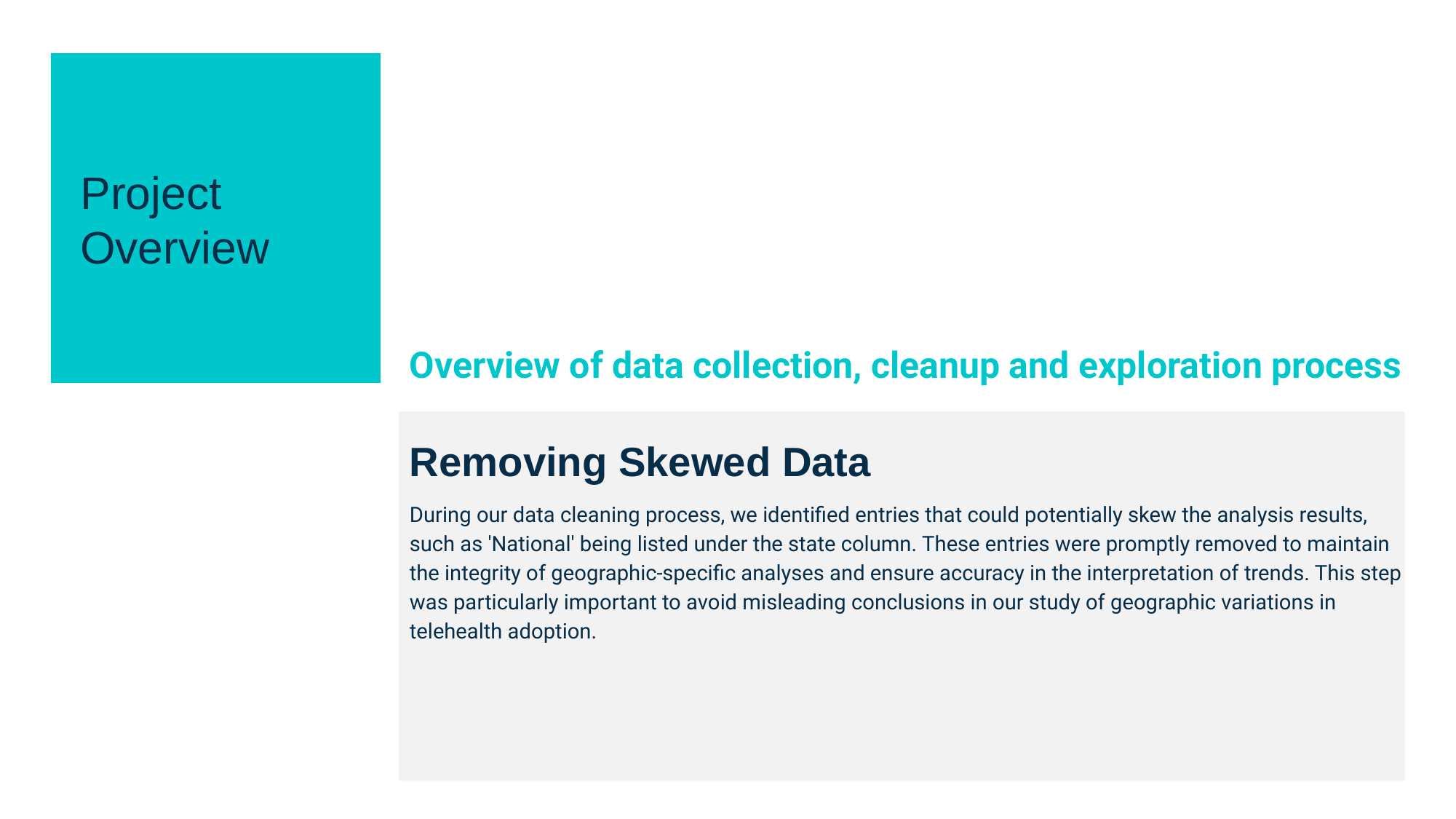

Project Overview
Overview of data collection, cleanup and exploration process

Removing Skewed Data
During our data cleaning process, we identified entries that could potentially skew the analysis results, such as 'National' being listed under the state column. These entries were promptly removed to maintain the integrity of geographic-specific analyses and ensure accuracy in the interpretation of trends. This step was particularly important to avoid misleading conclusions in our study of geographic variations in telehealth adoption.